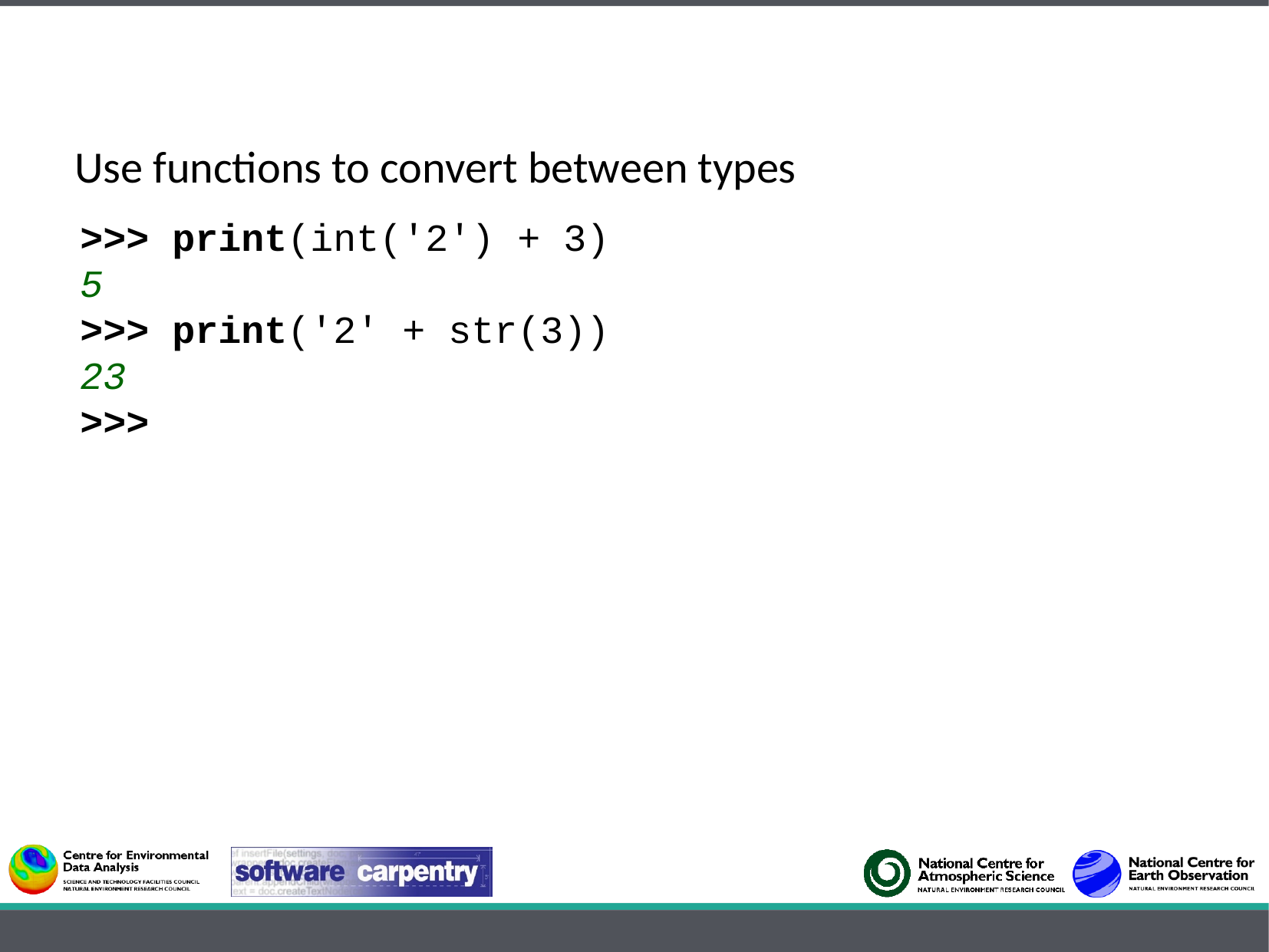

Use functions to convert between types
>>> print(int('2') + 3)
5
>>> print('2' + str(3))
23
>>>